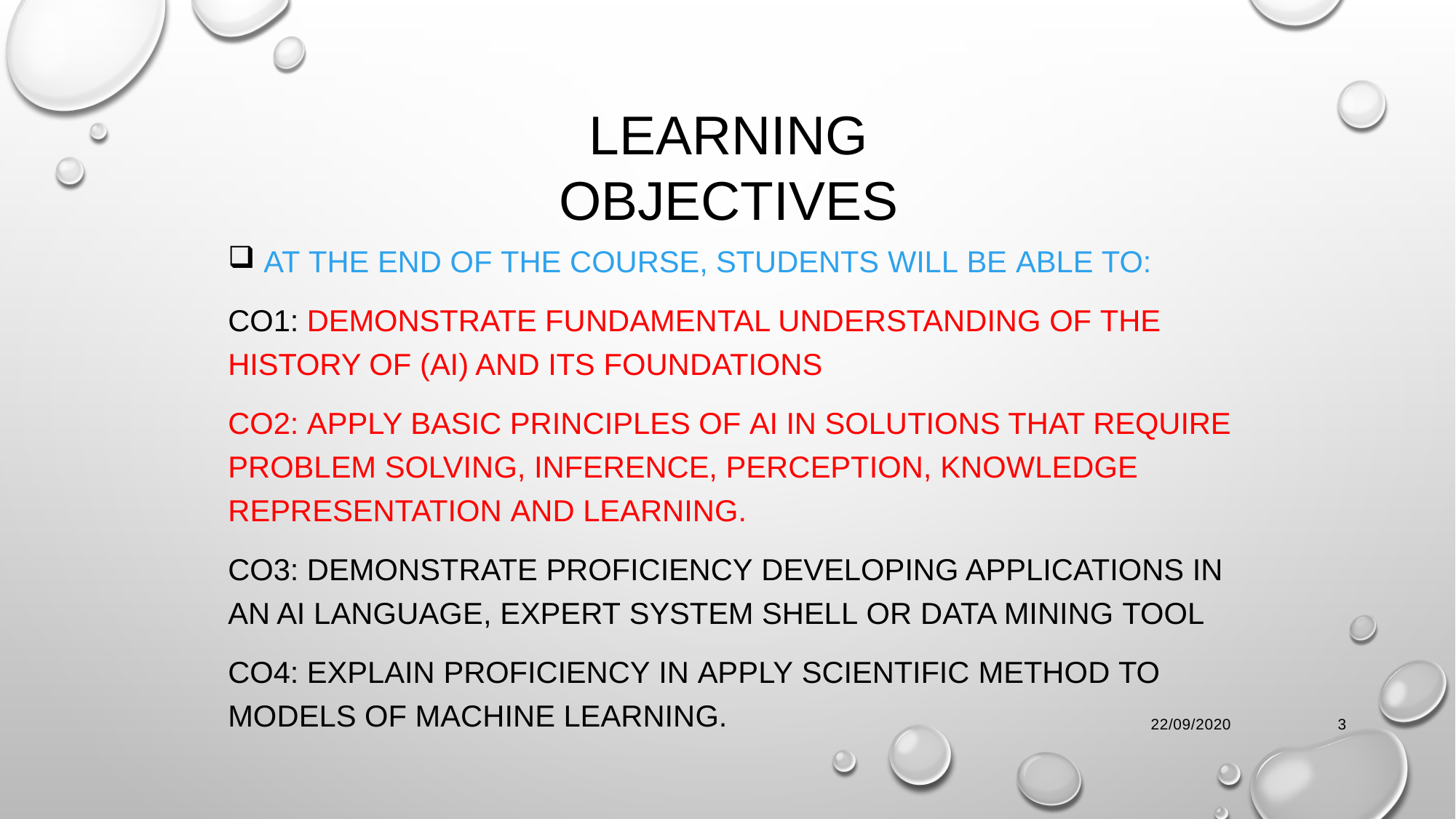

# LEARNING OBJECTIVES
AT THE END OF THE COURSE, STUDENTS WILL BE ABLE TO:
CO1: DEMONSTRATE FUNDAMENTAL UNDERSTANDING OF THE  HISTORY OF (AI) AND ITS FOUNDATIONS
CO2: APPLY BASIC PRINCIPLES OF AI IN SOLUTIONS THAT REQUIRE  PROBLEM SOLVING, INFERENCE, PERCEPTION, KNOWLEDGE  REPRESENTATION AND LEARNING.
CO3: DEMONSTRATE PROFICIENCY DEVELOPING APPLICATIONS IN  AN AI LANGUAGE, EXPERT SYSTEM SHELL OR DATA MINING TOOL
CO4: EXPLAIN PROFICIENCY IN APPLY SCIENTIFIC METHOD TO
MODELS OF MACHINE LEARNING.
3
22/09/2020